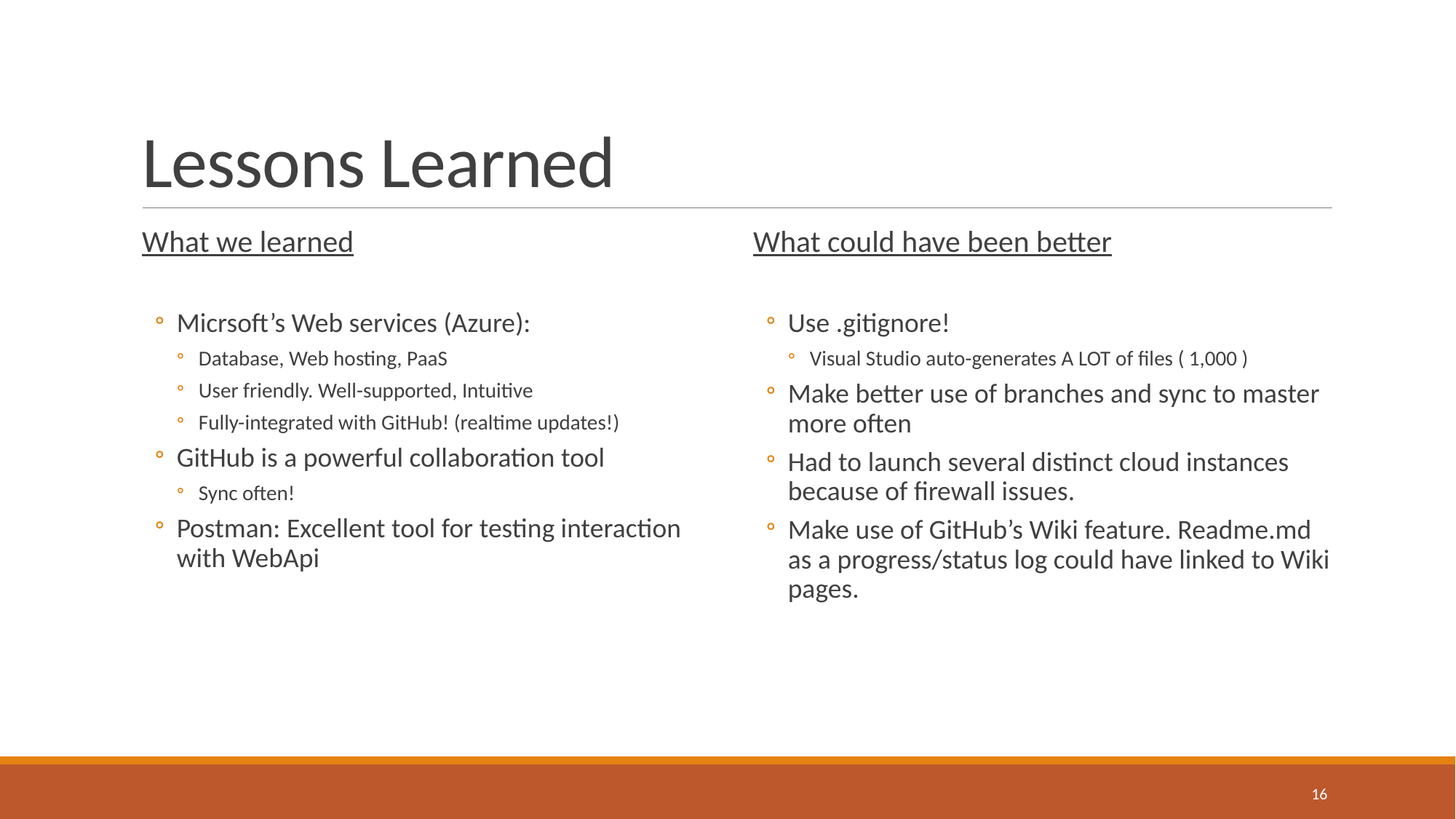

# Lessons Learned
What we learned

Micrsoft’s Web services (Azure):
Database, Web hosting, PaaS
User friendly. Well-supported, Intuitive
Fully-integrated with GitHub! (realtime updates!)
GitHub is a powerful collaboration tool
Sync often!
Postman: Excellent tool for testing interaction with WebApi
What could have been better

Use .gitignore!
Visual Studio auto-generates A LOT of files ( 1,000 )
Make better use of branches and sync to master more often
Had to launch several distinct cloud instances because of firewall issues.
Make use of GitHub’s Wiki feature. Readme.md as a progress/status log could have linked to Wiki pages.

16